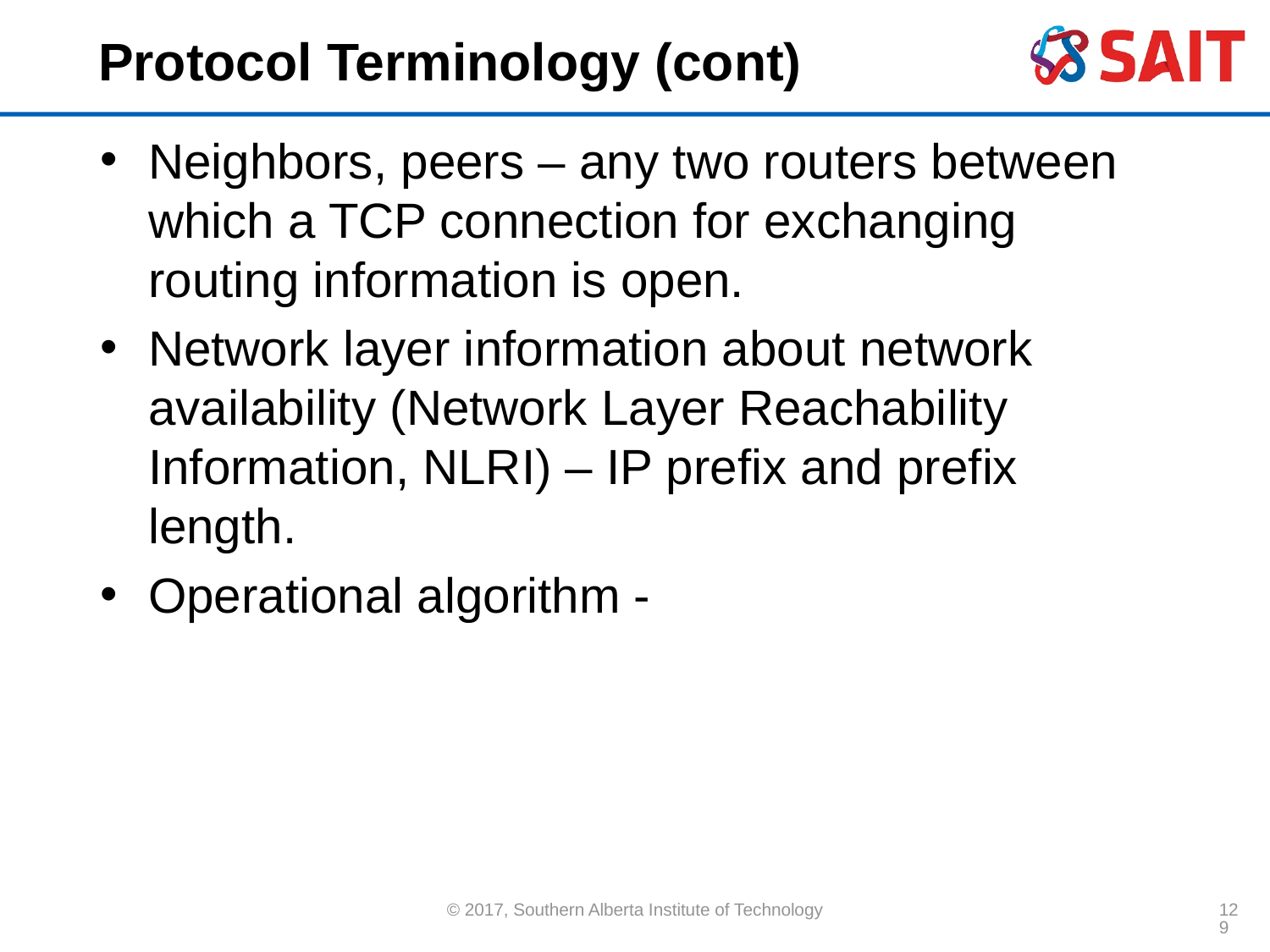

# Protocol Terminology (cont)
Neighbors, peers – any two routers between which a TCP connection for exchanging routing information is open.
Network layer information about network availability (Network Layer Reachability Information, NLRI) – IP prefix and prefix length.
Operational algorithm -